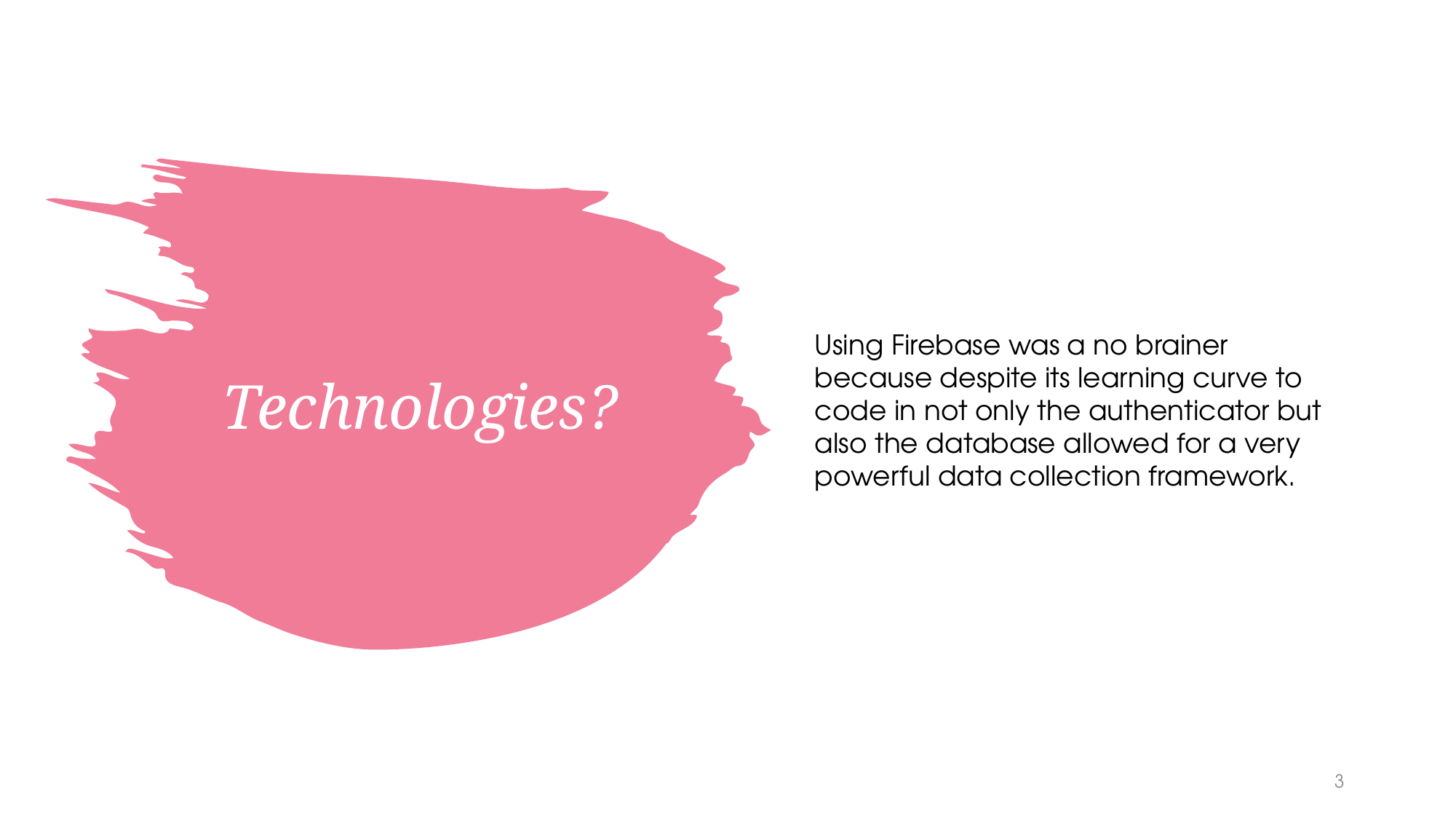

Using Firebase was a no brainer because despite its learning curve to code in not only the authenticator but also the database allowed for a very powerful data collection framework.
# Technologies?
3